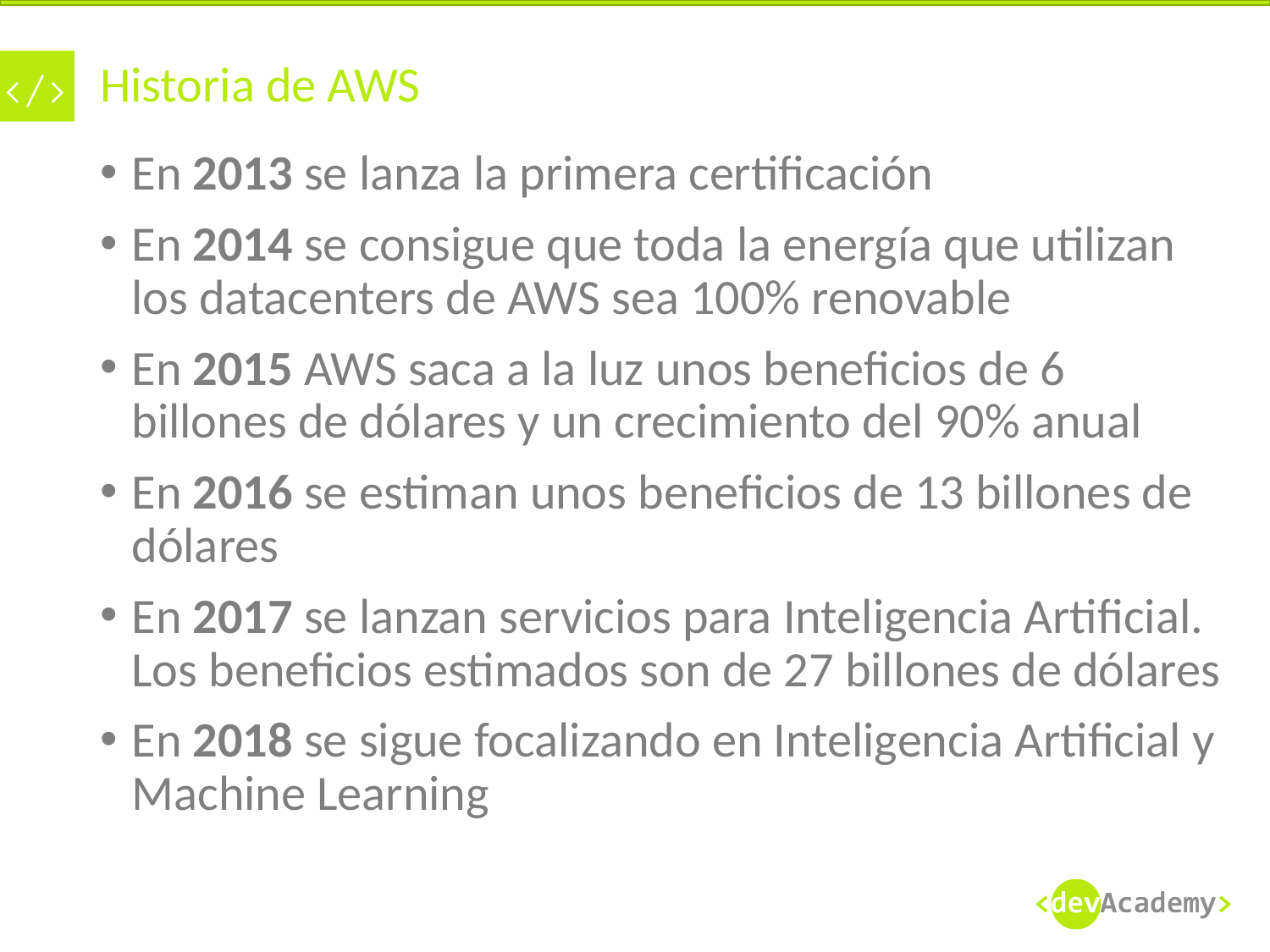

# Historia de AWS
En 2013 se lanza la primera certificación
En 2014 se consigue que toda la energía que utilizan los datacenters de AWS sea 100% renovable
En 2015 AWS saca a la luz unos beneficios de 6 billones de dólares y un crecimiento del 90% anual
En 2016 se estiman unos beneficios de 13 billones de dólares
En 2017 se lanzan servicios para Inteligencia Artificial. Los beneficios estimados son de 27 billones de dólares
En 2018 se sigue focalizando en Inteligencia Artificial y Machine Learning